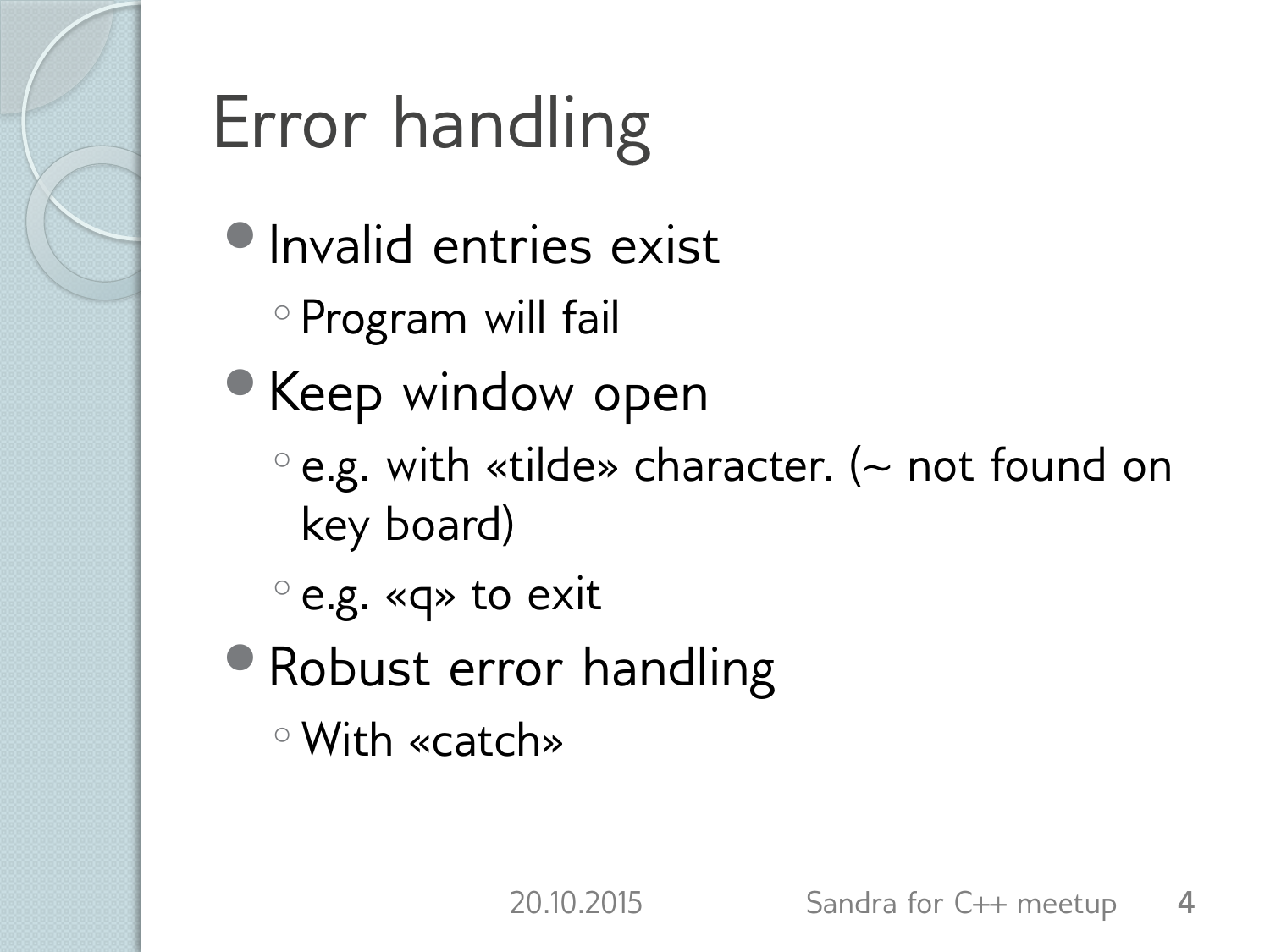

# Error handling
Invalid entries exist
Program will fail
Keep window open
e.g. with «tilde» character. (~ not found on key board)
e.g. «q» to exit
Robust error handling
With «catch»